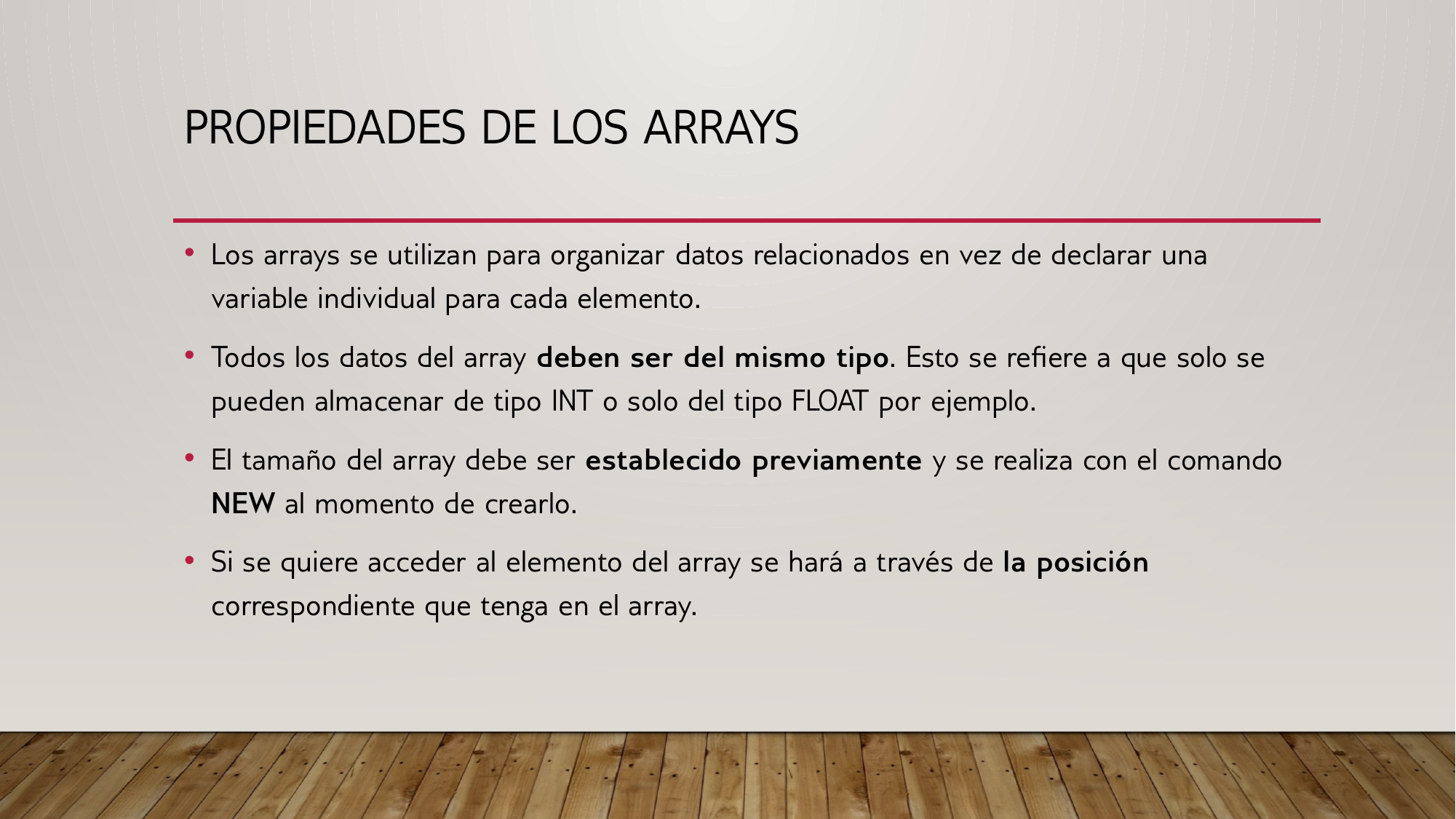

# Propiedades de los arrays
Los arrays se utilizan para organizar datos relacionados en vez de declarar una variable individual para cada elemento.
Todos los datos del array deben ser del mismo tipo. Esto se refiere a que solo se pueden almacenar de tipo INT o solo del tipo FLOAT por ejemplo.
El tamaño del array debe ser establecido previamente y se realiza con el comando NEW al momento de crearlo.
Si se quiere acceder al elemento del array se hará a través de la posición correspondiente que tenga en el array.